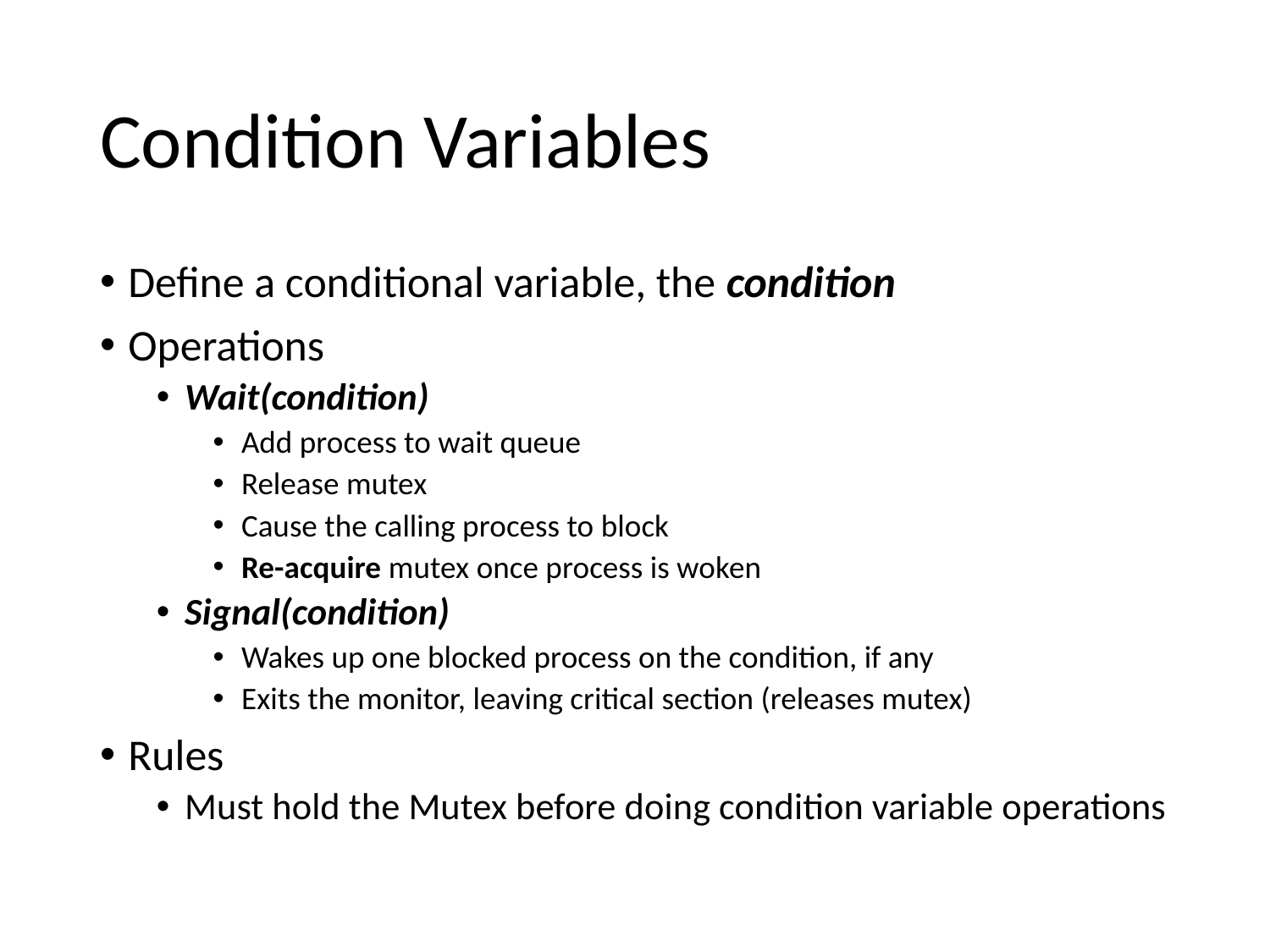

# Condition Variables
Define a conditional variable, the condition
Operations
Wait(condition)
Add process to wait queue
Release mutex
Cause the calling process to block
Re-acquire mutex once process is woken
Signal(condition)
Wakes up one blocked process on the condition, if any
Exits the monitor, leaving critical section (releases mutex)
Rules
Must hold the Mutex before doing condition variable operations